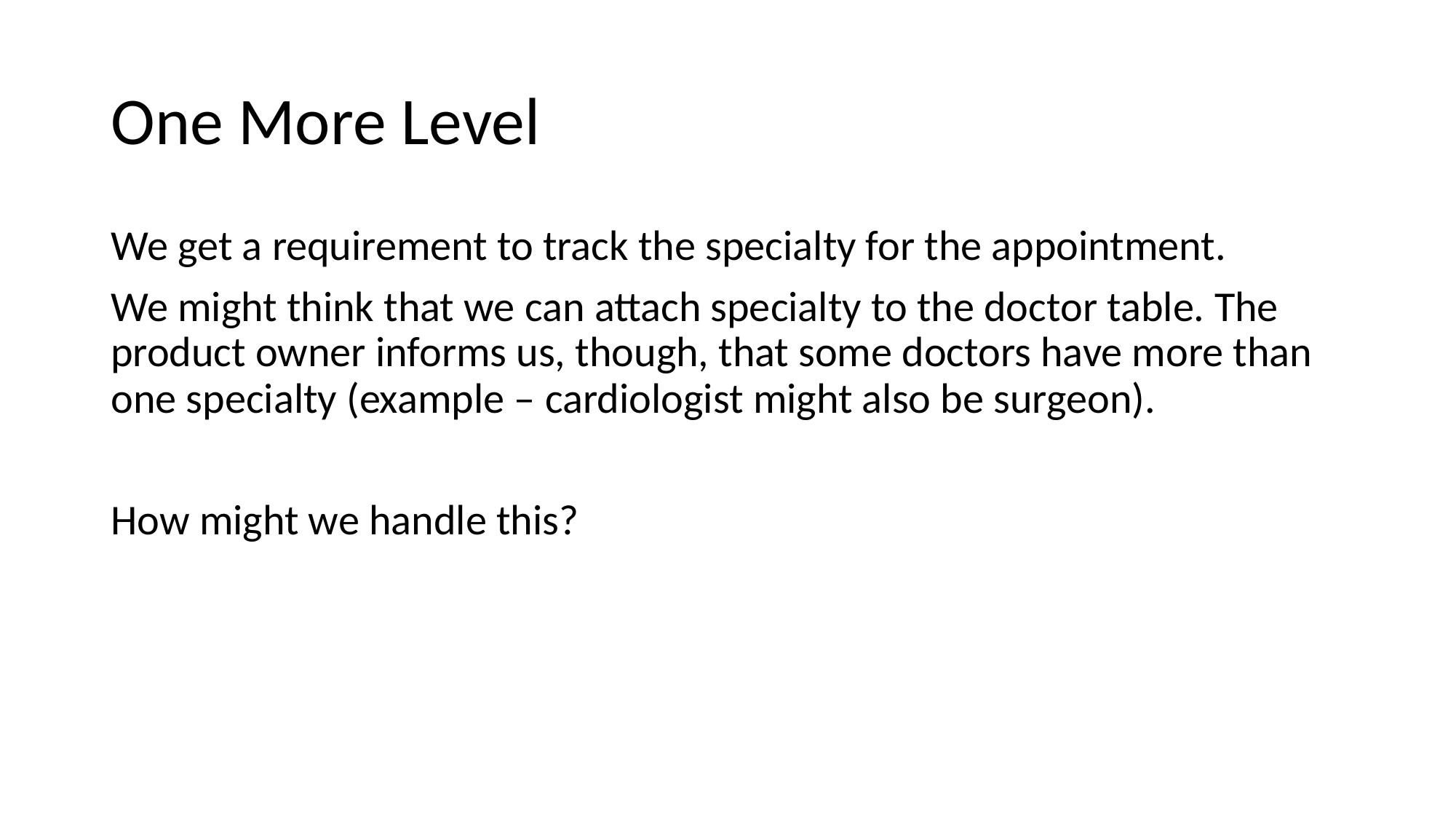

# One More Level
We get a requirement to track the specialty for the appointment.
We might think that we can attach specialty to the doctor table. The product owner informs us, though, that some doctors have more than one specialty (example – cardiologist might also be surgeon).

How might we handle this?